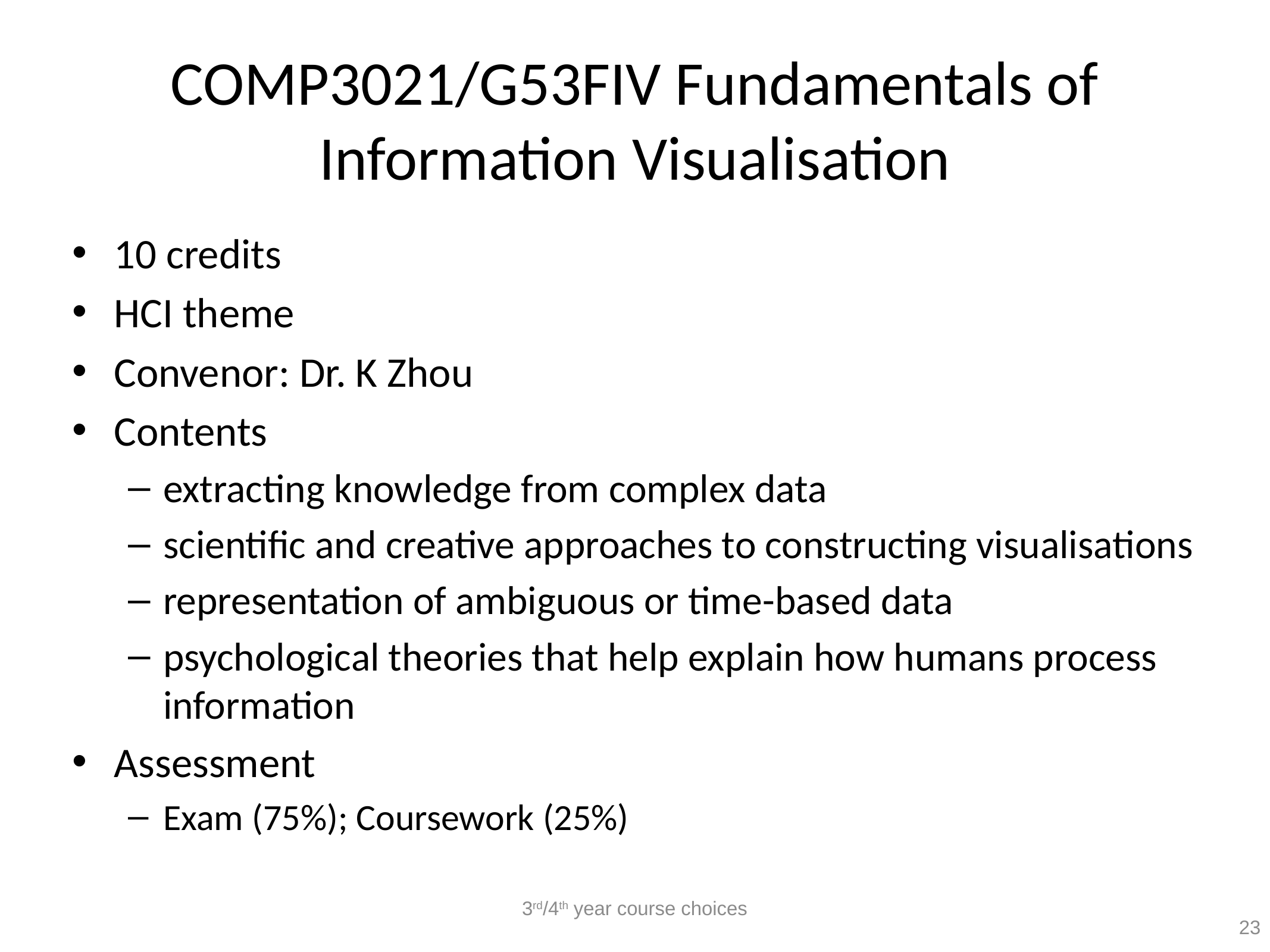

# COMP3021/G53FIV Fundamentals of Information Visualisation
10 credits
HCI theme
Convenor: Dr. K Zhou
Contents
extracting knowledge from complex data
scientific and creative approaches to constructing visualisations
representation of ambiguous or time-based data
psychological theories that help explain how humans process information
Assessment
Exam (75%); Coursework (25%)
3rd/4th year course choices
23